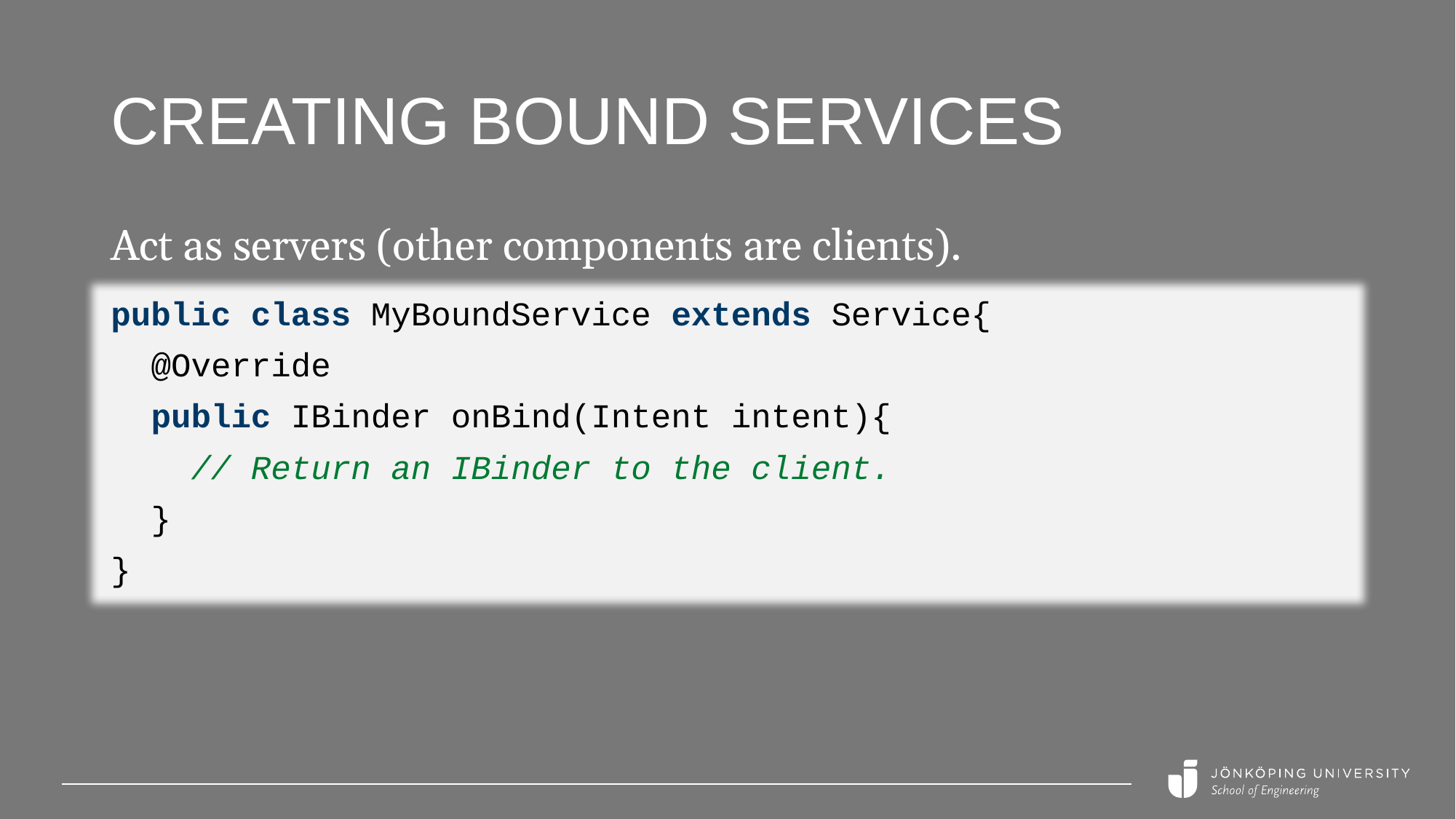

# Creating Bound Services
Act as servers (other components are clients).
public class MyBoundService extends Service{
  @Override
  public IBinder onBind(Intent intent){
    // Return an IBinder to the client.
  }
}